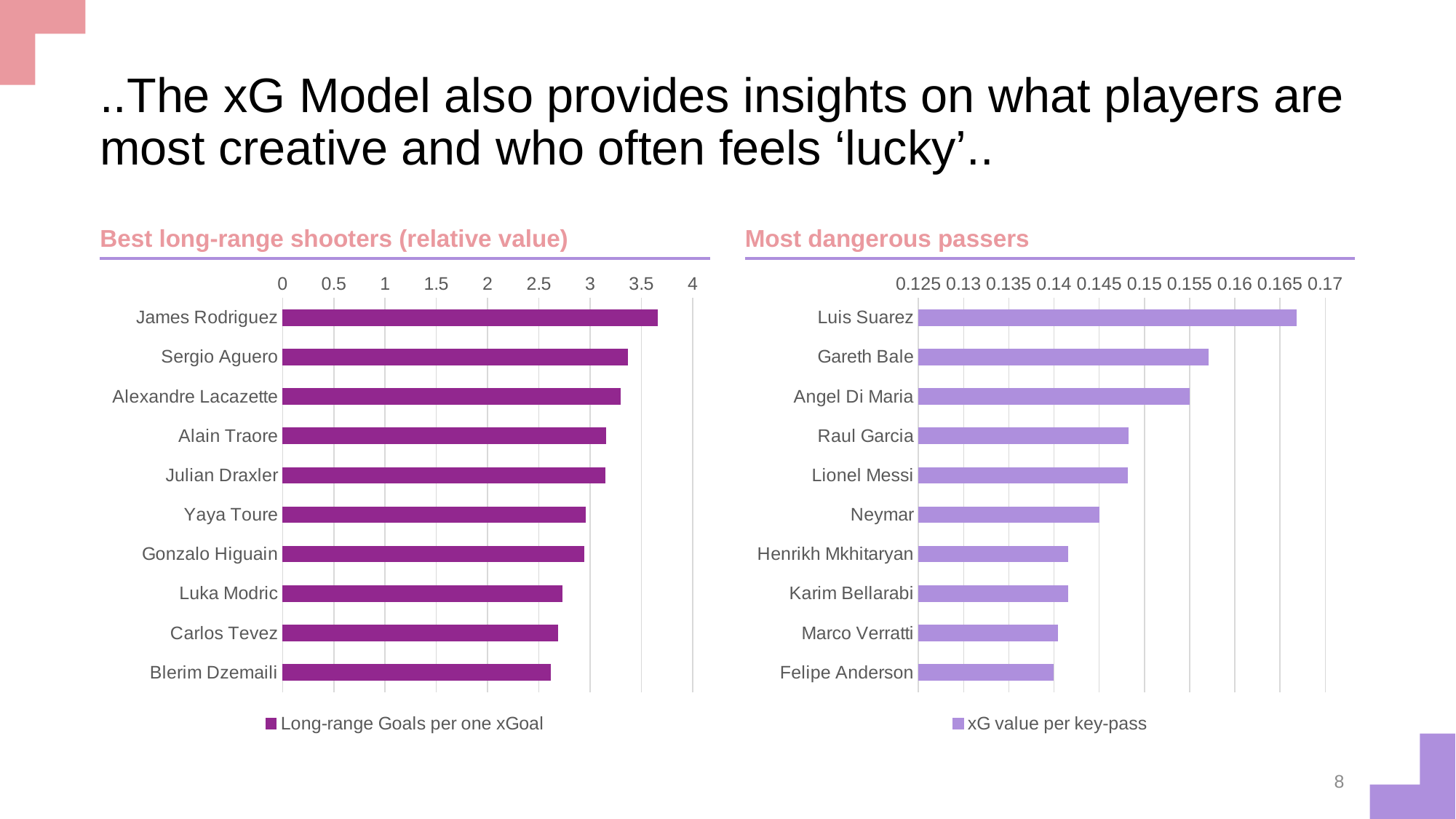

# ..The xG Model also provides insights on what players are most creative and who often feels ‘lucky’..
Best long-range shooters (relative value)
Most dangerous passers

### Chart

| Category | Long-range Goals per one xGoal |
|---|---|
| James Rodriguez | 3.654143 |
| Sergio Aguero | 3.36554 |
| Alexandre Lacazette | 3.296846 |
| Alain Traore | 3.148859 |
| Julian Draxler | 3.142136 |
| Yaya Toure | 2.951693 |
| Gonzalo Higuain | 2.939998 |
| Luka Modric | 2.726322 |
| Carlos Tevez | 2.686109 |
| Blerim Dzemaili | 2.610831 |

### Chart

| Category | xG value per key-pass |
|---|---|
| Luis Suarez | 0.166798 |
| Gareth Bale | 0.157096 |
| Angel Di Maria | 0.154948 |
| Raul Garcia | 0.148187 |
| Lionel Messi | 0.148129 |
| Neymar | 0.144958 |
| Henrikh Mkhitaryan | 0.141565 |
| Karim Bellarabi | 0.141526 |
| Marco Verratti | 0.140416 |
| Felipe Anderson | 0.13995 |
8